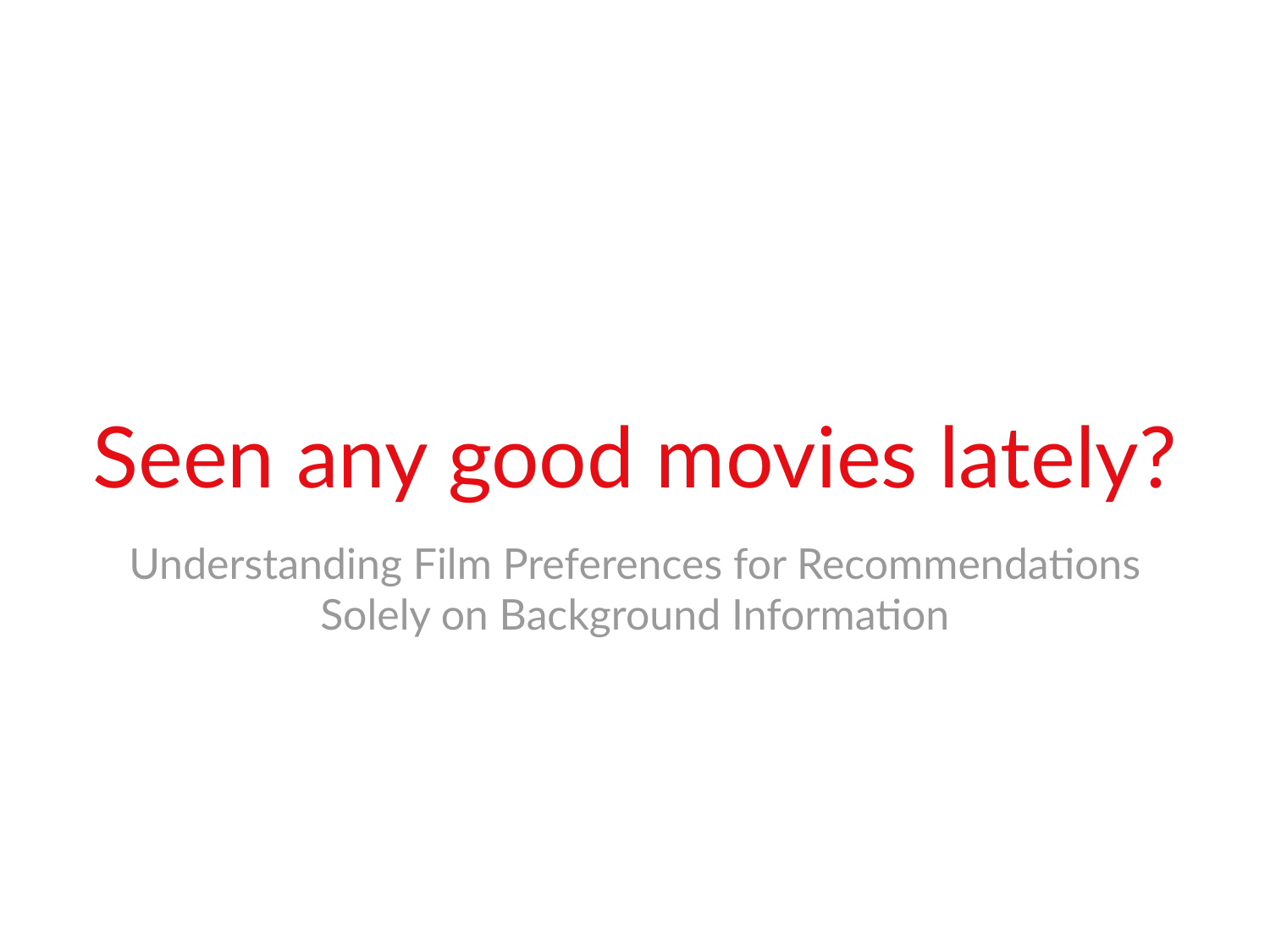

# Seen any good movies lately?
Understanding Film Preferences for Recommendations
Solely on Background Information